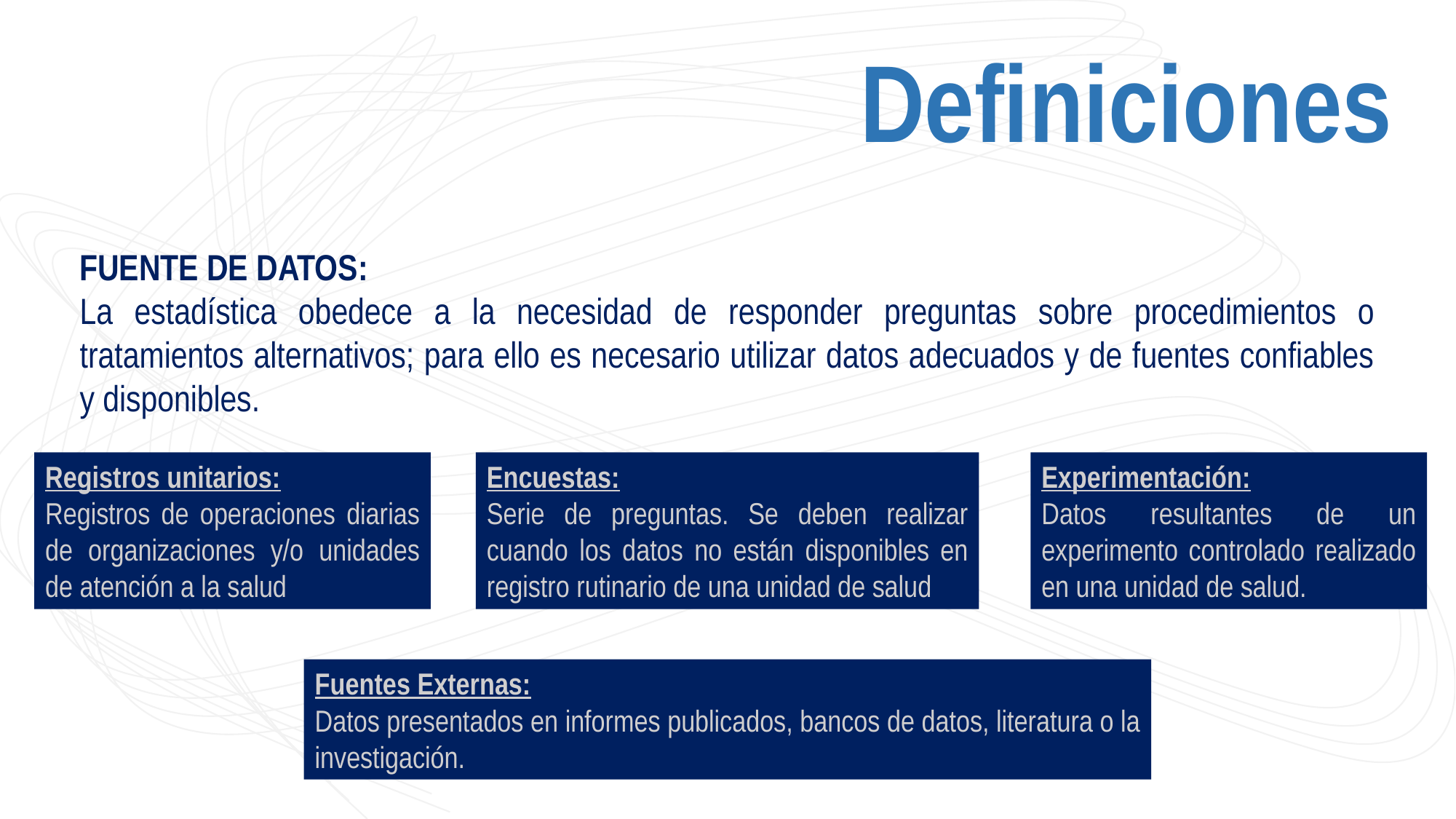

Definiciones

FUENTE DE DATOS:
La estadística obedece a la necesidad de responder preguntas sobre procedimientos o tratamientos alternativos; para ello es necesario utilizar datos adecuados y de fuentes confiables y disponibles.
Encuestas:
Serie de preguntas. Se deben realizar cuando los datos no están disponibles en registro rutinario de una unidad de salud
Experimentación:
Datos resultantes de un experimento controlado realizado en una unidad de salud.
Registros unitarios:
Registros de operaciones diarias de organizaciones y/o unidades de atención a la salud
Fuentes Externas:
Datos presentados en informes publicados, bancos de datos, literatura o la investigación.